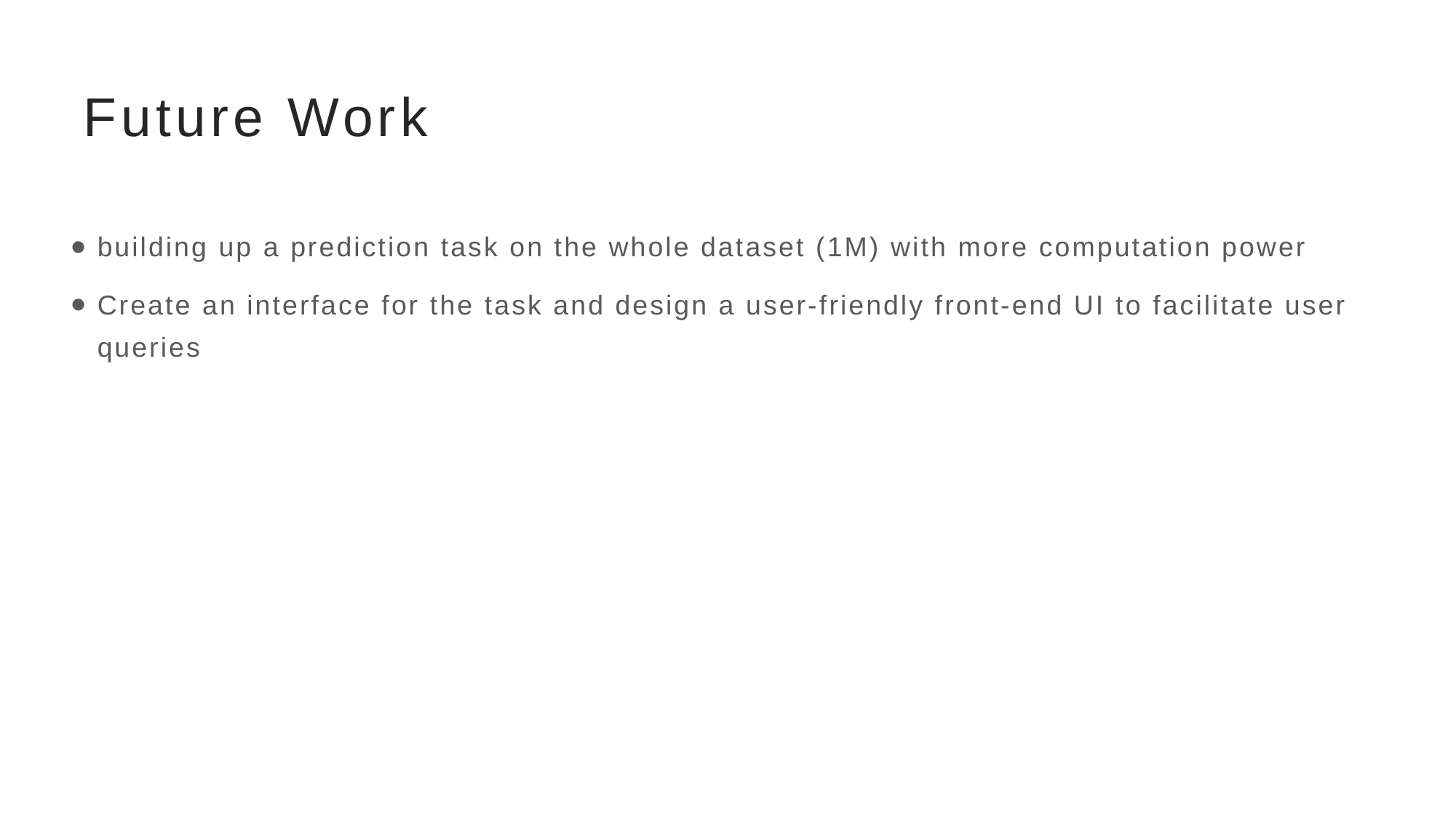

# Future Work

building up a prediction task on the whole dataset (1M) with more computation power
Create an interface for the task and design a user-friendly front-end UI to facilitate user queries